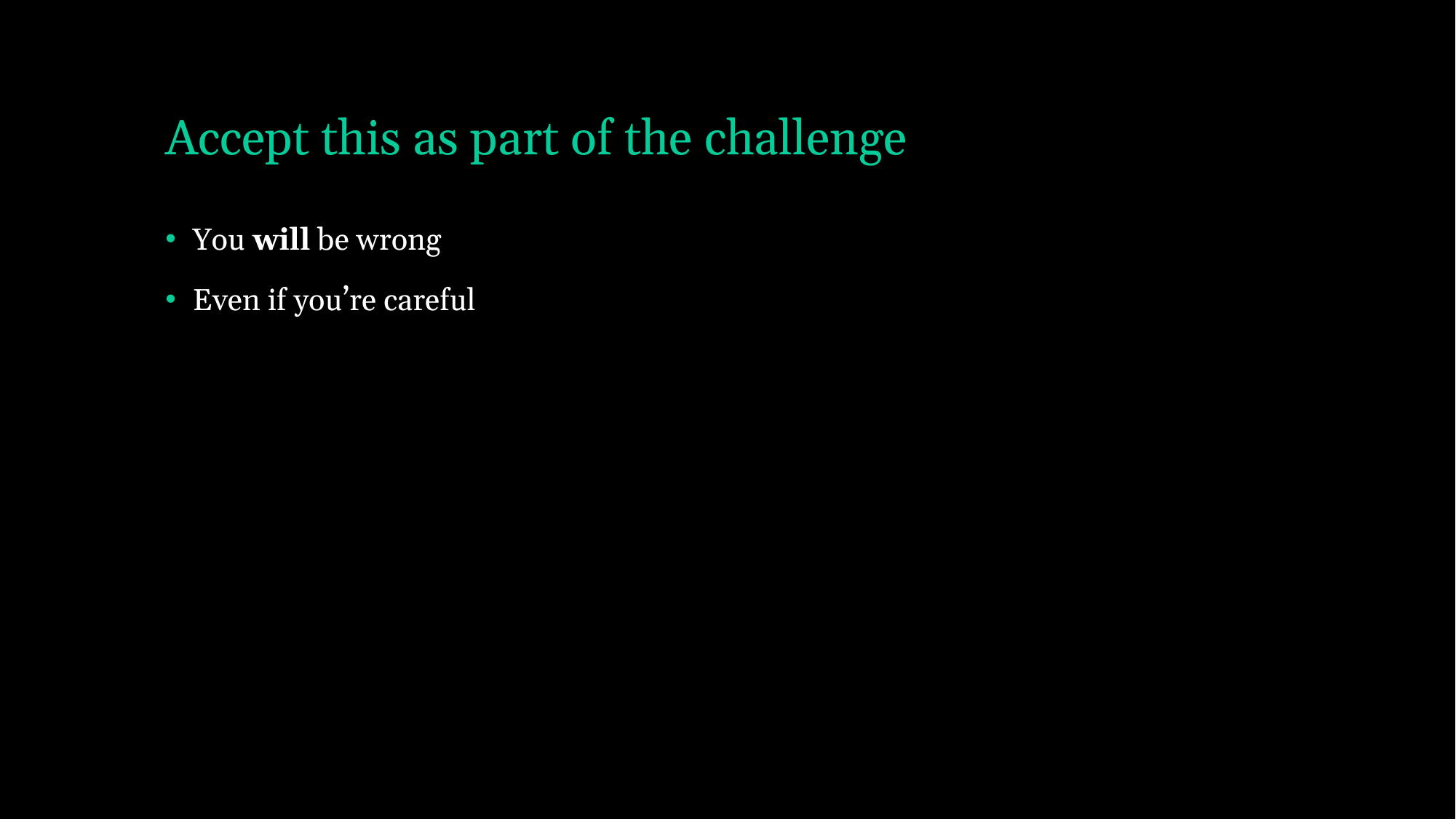

# Accept this as part of the challenge
You will be wrong
Even if you’re careful